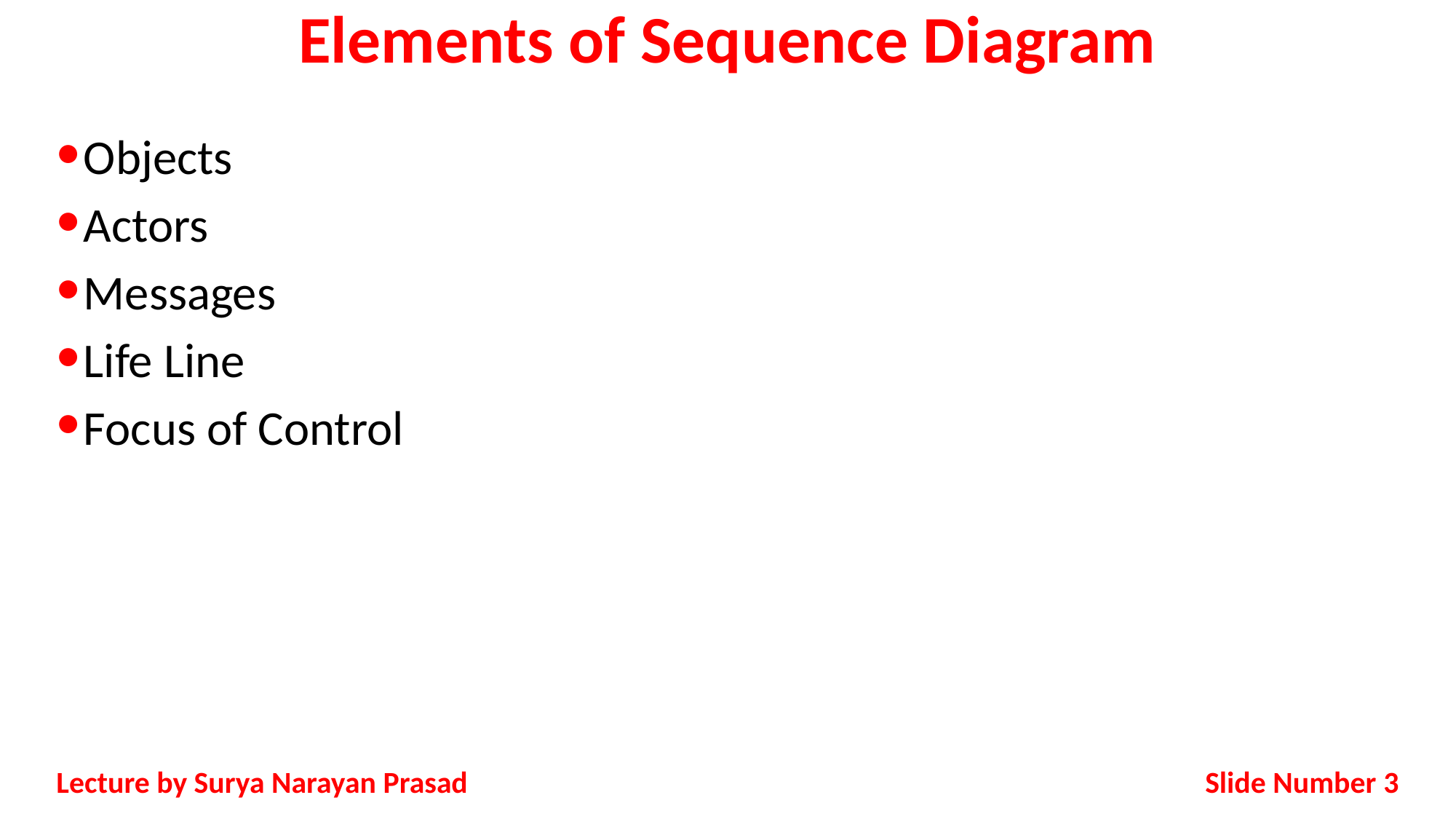

# Elements of Sequence Diagram
Objects
Actors
Messages
Life Line
Focus of Control
Slide Number 3
Lecture by Surya Narayan Prasad